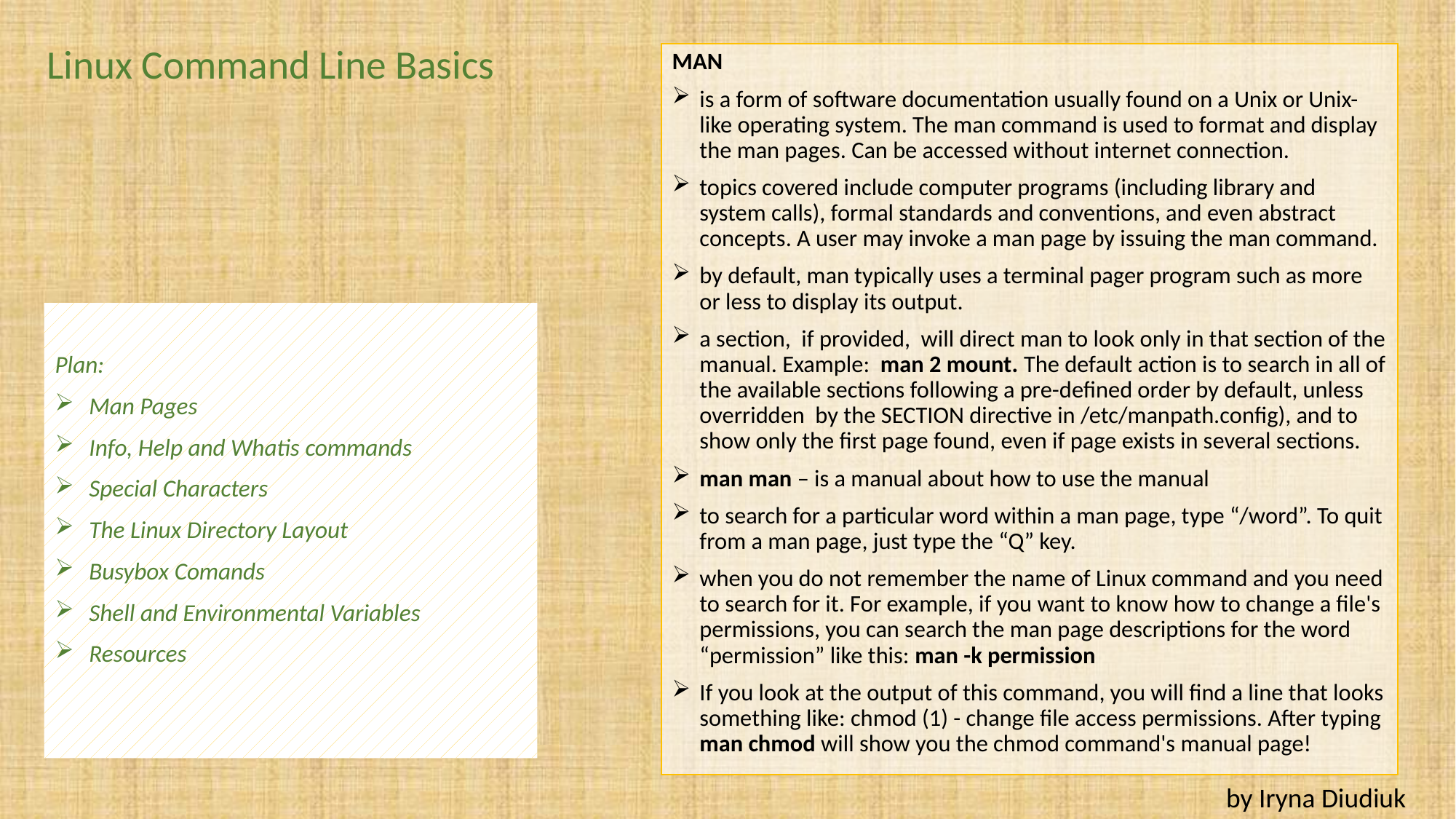

# Linux Command Line Basics
MAN
is a form of software documentation usually found on a Unix or Unix-like operating system. The man command is used to format and display the man pages. Can be accessed without internet connection.
topics covered include computer programs (including library and system calls), formal standards and conventions, and even abstract concepts. A user may invoke a man page by issuing the man command.
by default, man typically uses a terminal pager program such as more or less to display its output.
a section,  if provided,  will direct man to look only in that section of the manual. Example:  man 2 mount. The default action is to search in all of the available sections following a pre-defined order by default, unless overridden  by the SECTION directive in /etc/manpath.config), and to show only the first page found, even if page exists in several sections.
man man – is a manual about how to use the manual
to search for a particular word within a man page, type “/word”. To quit from a man page, just type the “Q” key.
when you do not remember the name of Linux command and you need to search for it. For example, if you want to know how to change a file's permissions, you can search the man page descriptions for the word “permission” like this: man -k permission
If you look at the output of this command, you will find a line that looks something like: chmod (1) - change file access permissions. After typing man chmod will show you the chmod command's manual page!

Plan:
Man Pages
Info, Help and Whatis commands
Special Characters
The Linux Directory Layout
Busybox Comands
Shell and Environmental Variables
Resources
by Iryna Diudiuk